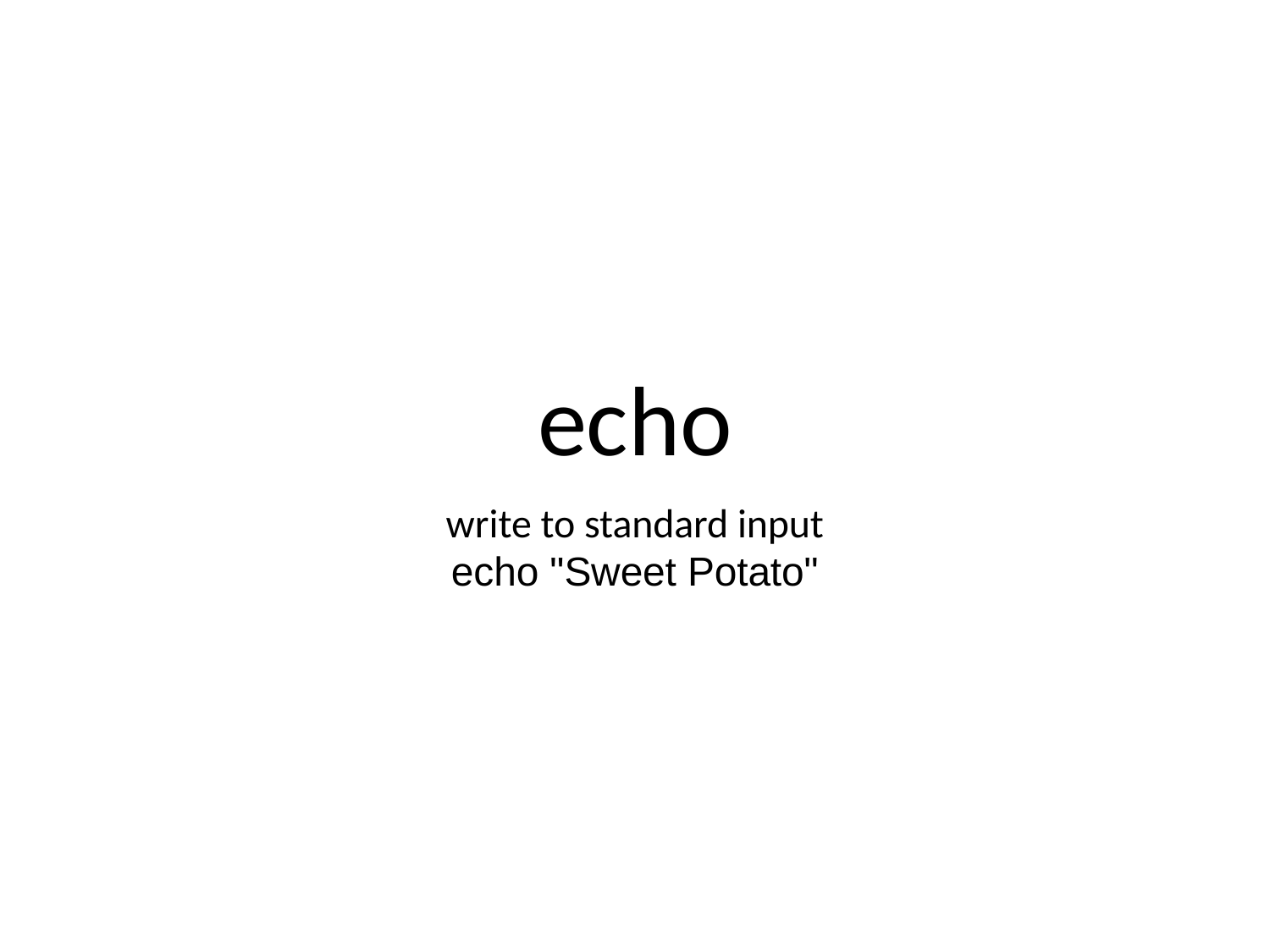

# echo
write to standard input
echo "Sweet Potato"